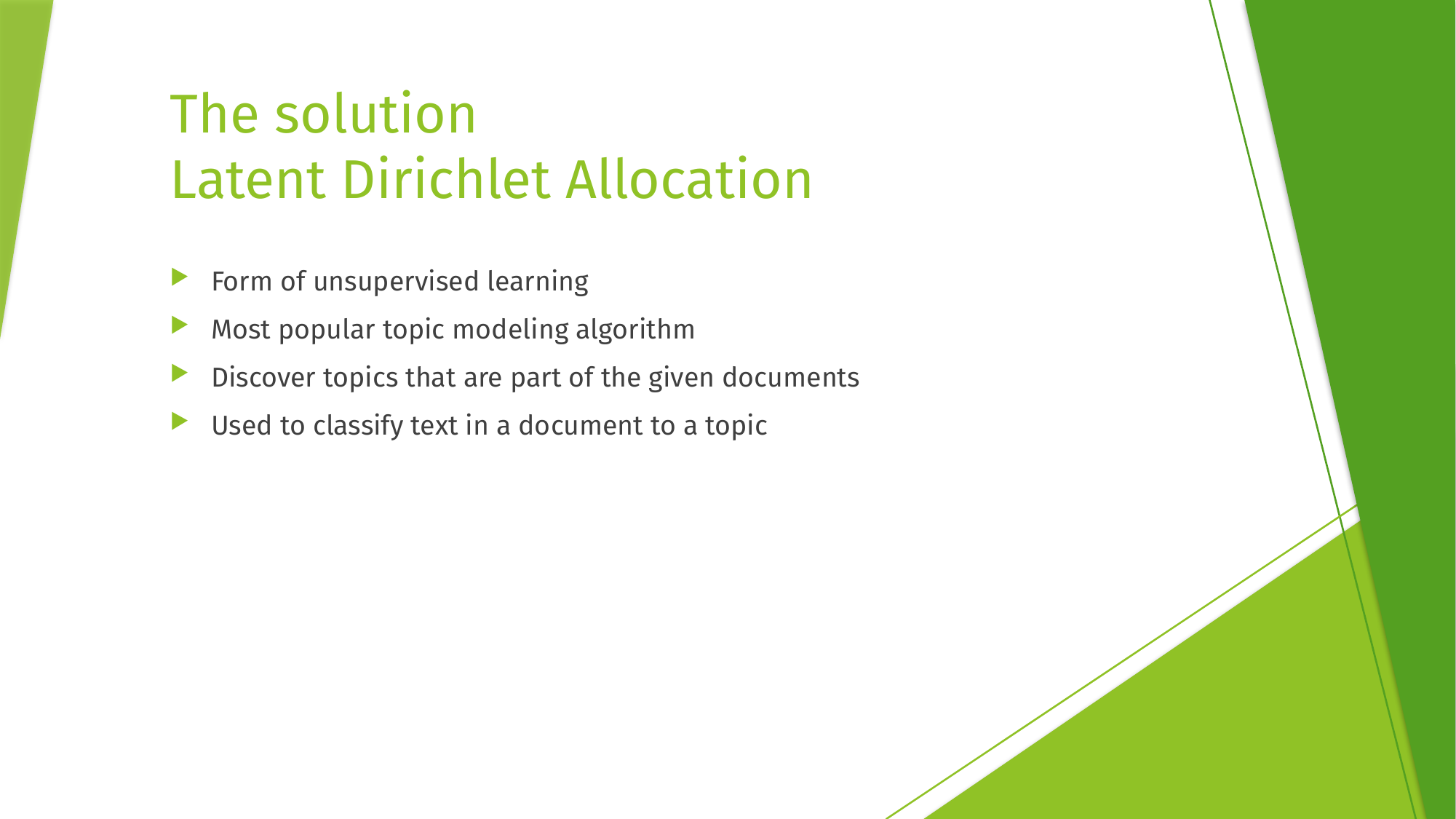

# The solution Latent Dirichlet Allocation
Form of unsupervised learning
Most popular topic modeling algorithm
Discover topics that are part of the given documents
Used to classify text in a document to a topic